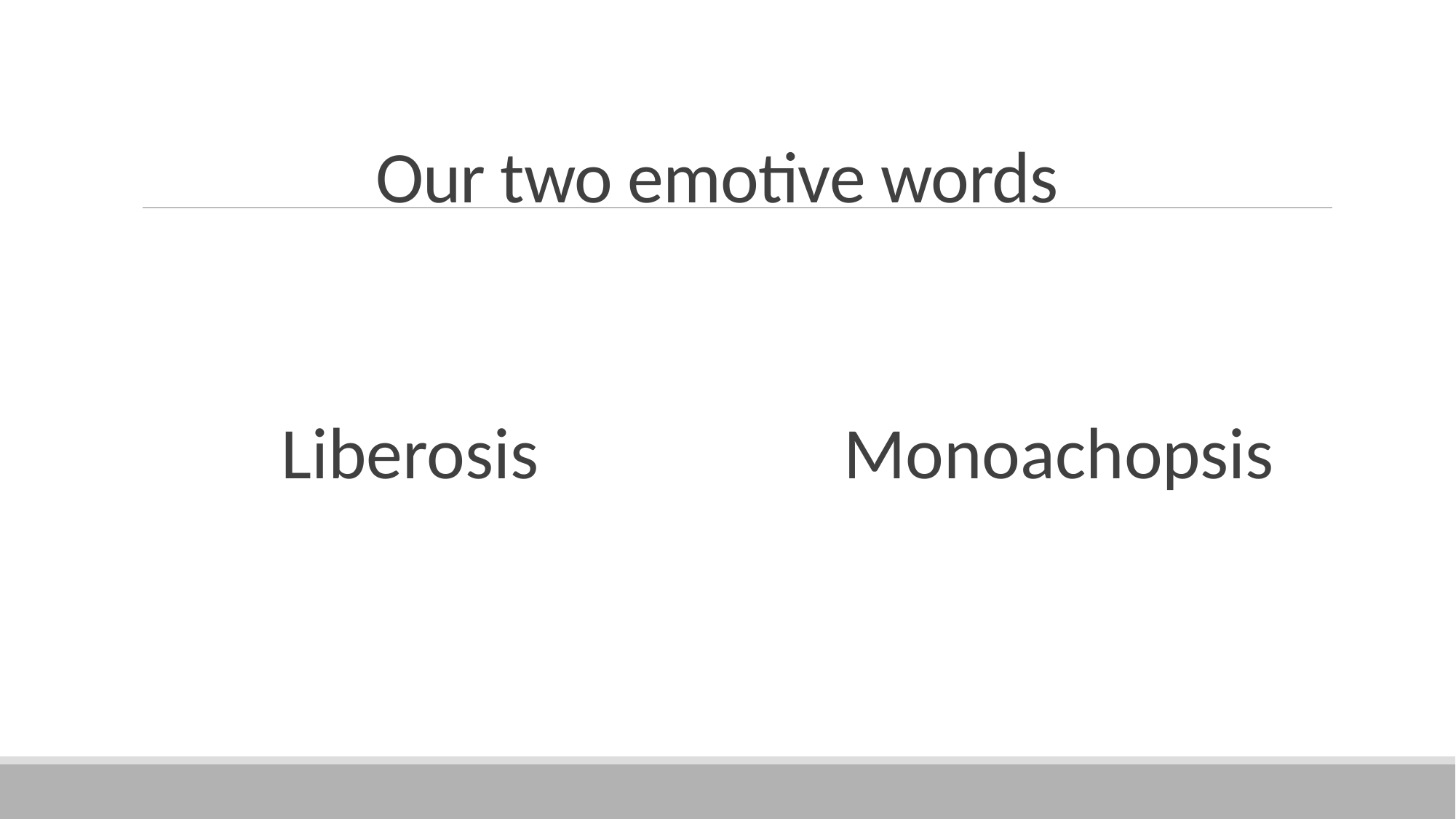

# Our two emotive words
Liberosis
 Monoachopsis